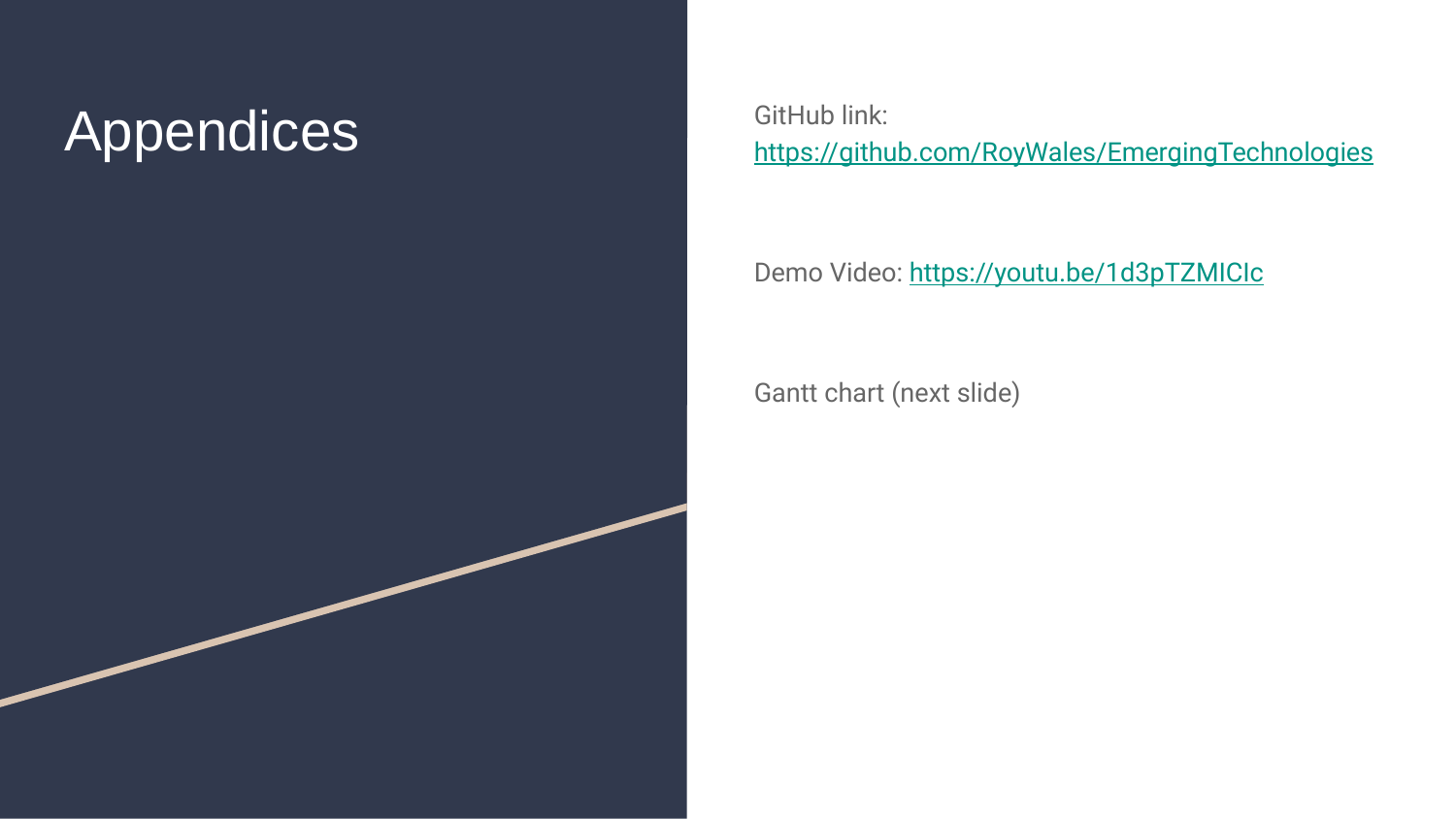

# Appendices
GitHub link: https://github.com/RoyWales/EmergingTechnologies

Demo Video: https://youtu.be/1d3pTZMICIc

Gantt chart (next slide)